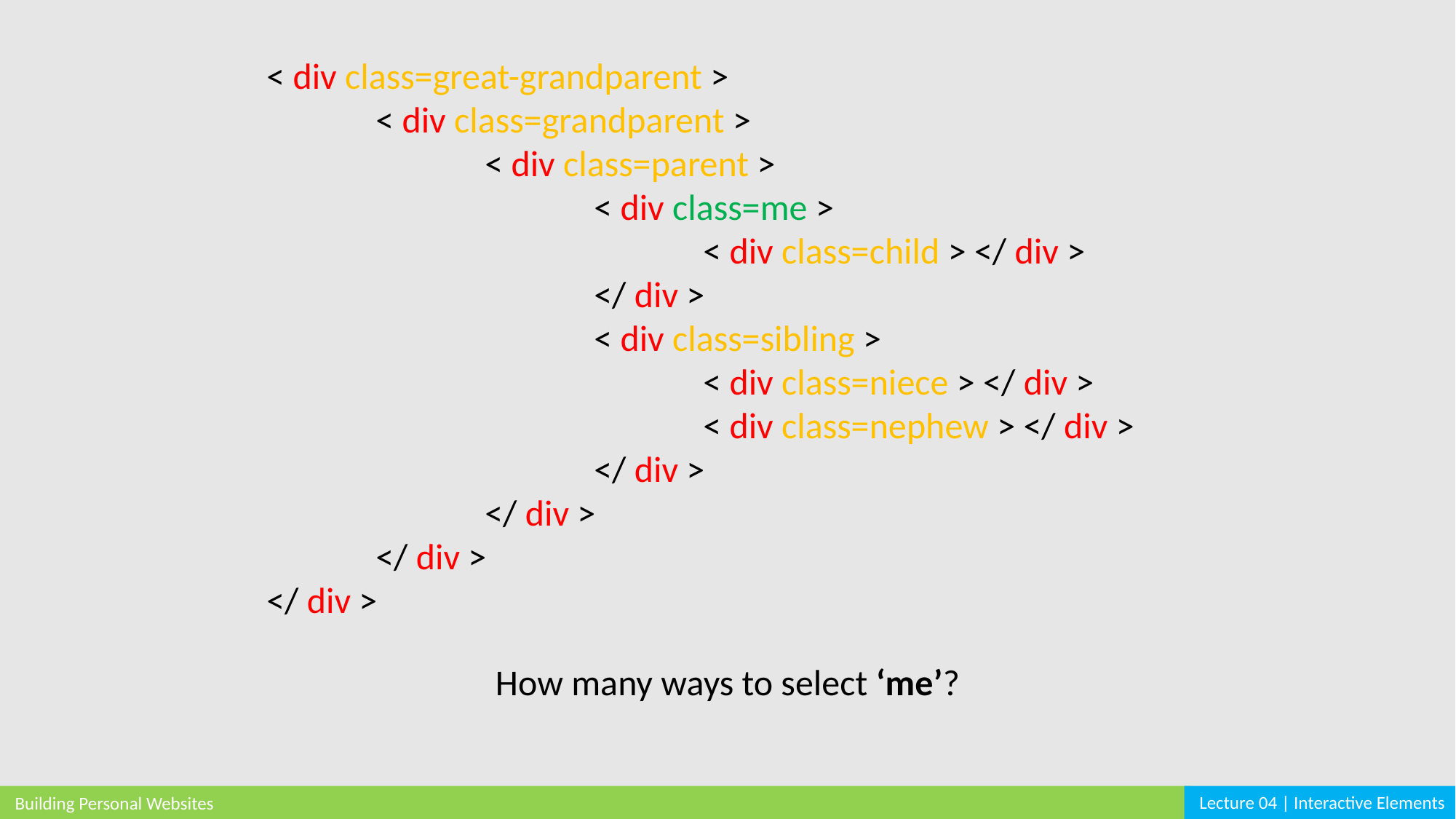

< div class=great-grandparent >
	< div class=grandparent >
		< div class=parent >
			< div class=me >
				< div class=child > </ div >
			</ div >
			< div class=sibling >
				< div class=niece > </ div > 							< div class=nephew > </ div >
			</ div >
		</ div >
	</ div >
</ div >
How many ways to select ‘me’?
Lecture 04 | Interactive Elements

Building Personal Websites